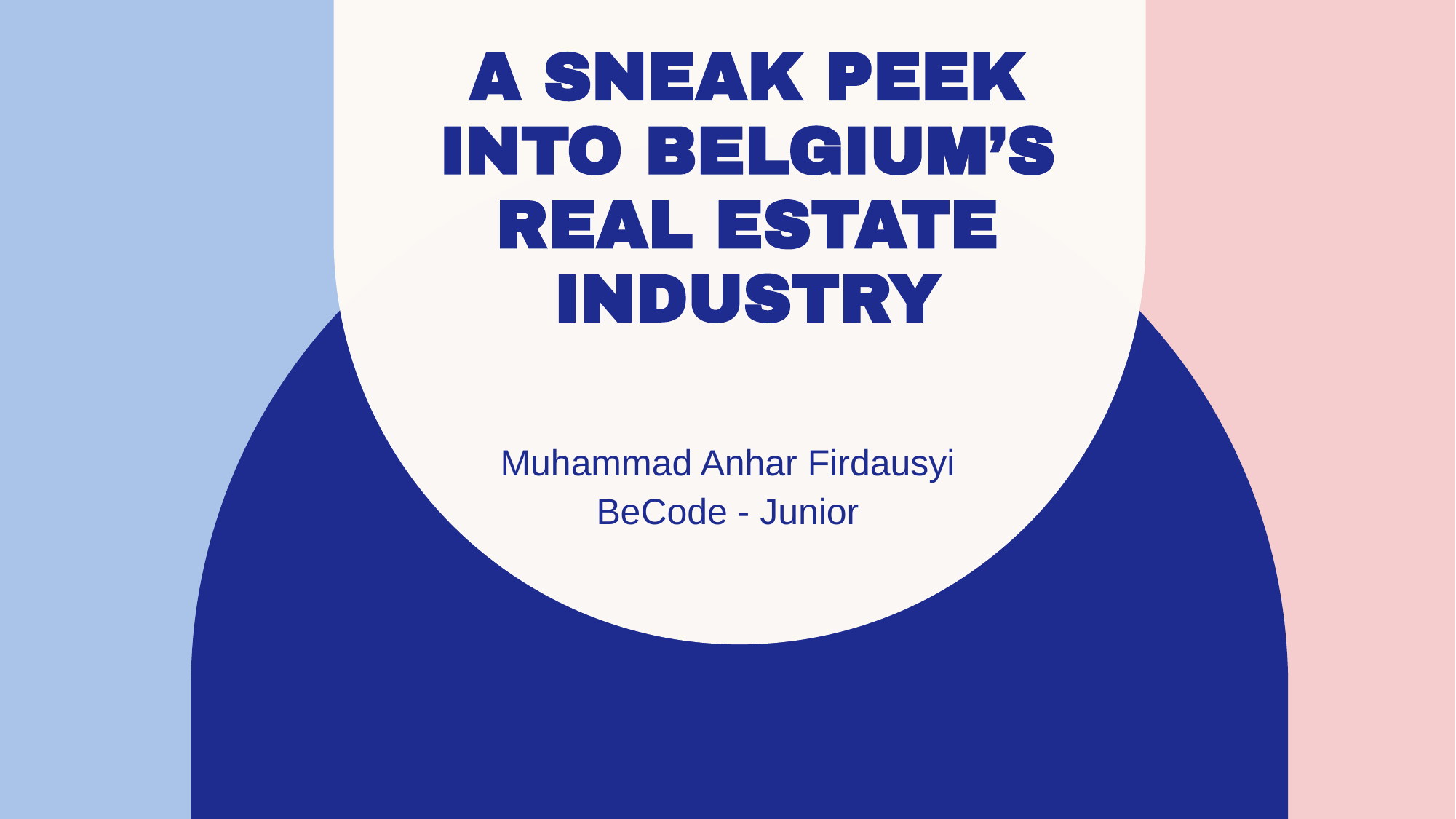

# A sneak peek into Belgium’s real estate industry
Muhammad Anhar Firdausyi
BeCode - Junior